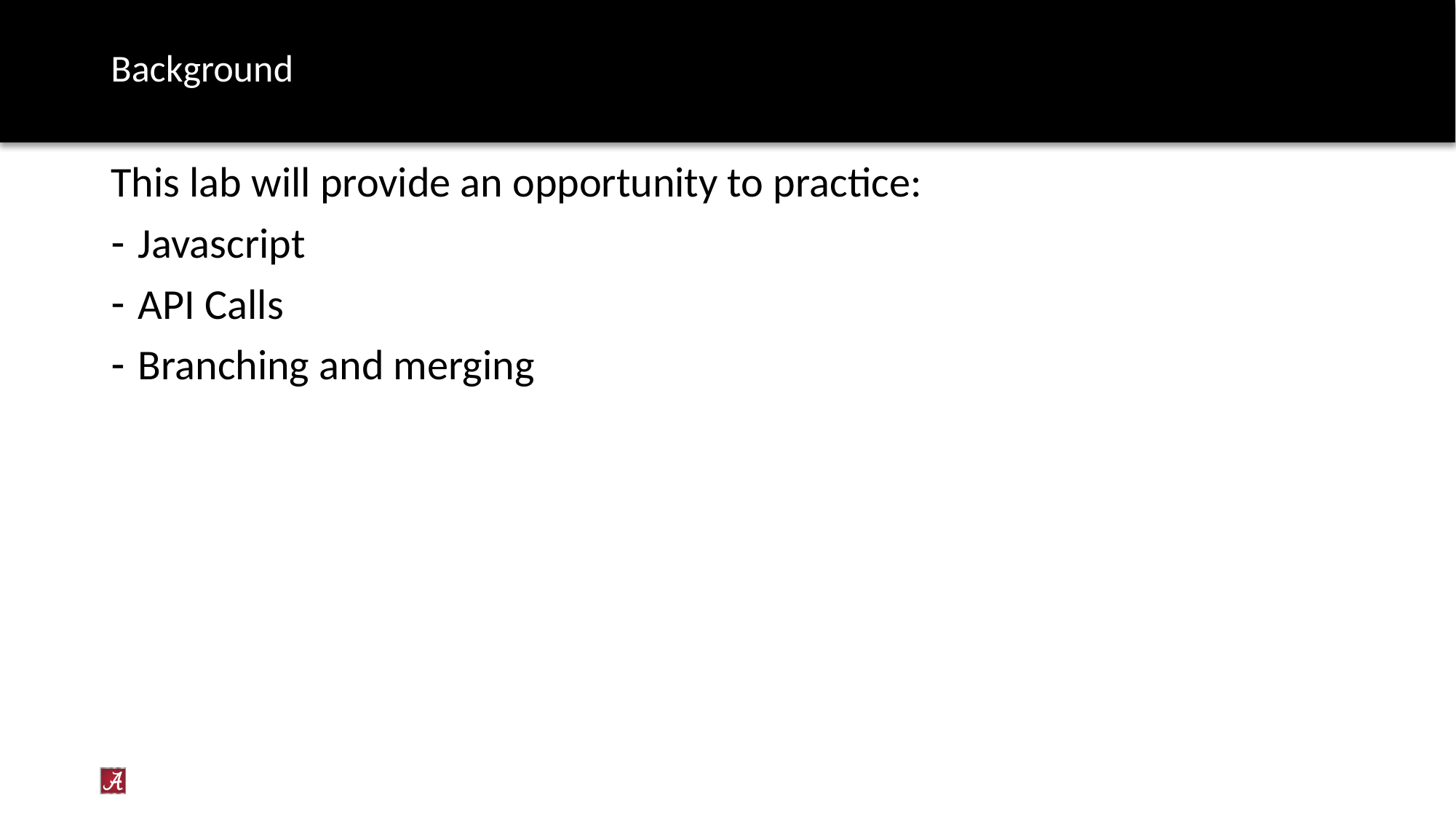

# Background
This lab will provide an opportunity to practice:
Javascript
API Calls
Branching and merging